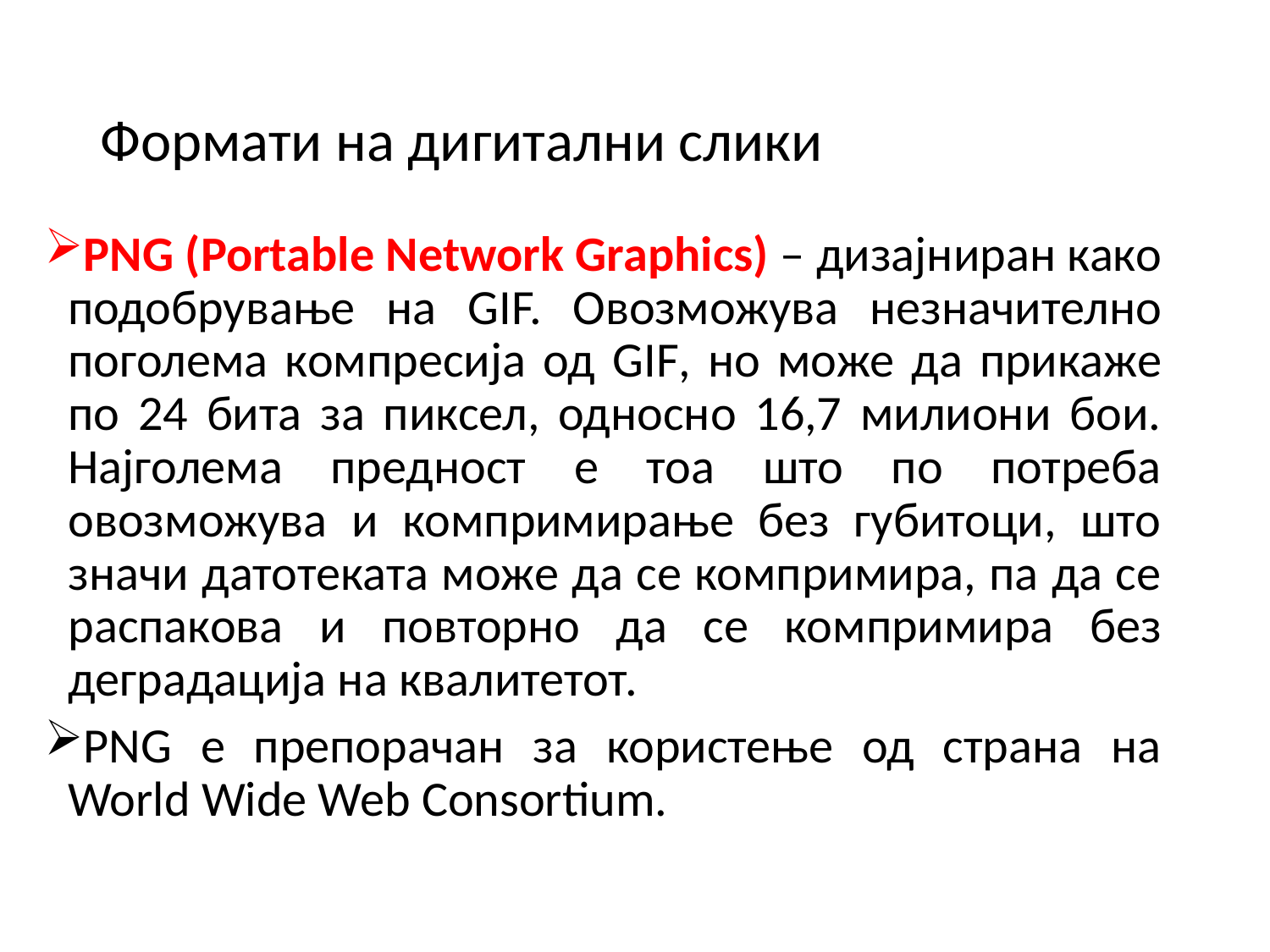

# Формати на дигитални слики
PNG (Portable Network Graphics) – дизајниран како подобрување на GIF. Овозможува незначително поголема компресија од GIF, но може да прикаже по 24 бита за пиксел, односно 16,7 милиони бои. Најголема предност е тоа што по потреба овозможува и компримирање без губитоци, што значи датотеката може да се компримира, па да се распакова и повторно да се компримира без деградација на квалитетот.
PNG е препорачан за користење од страна на World Wide Web Consortium.